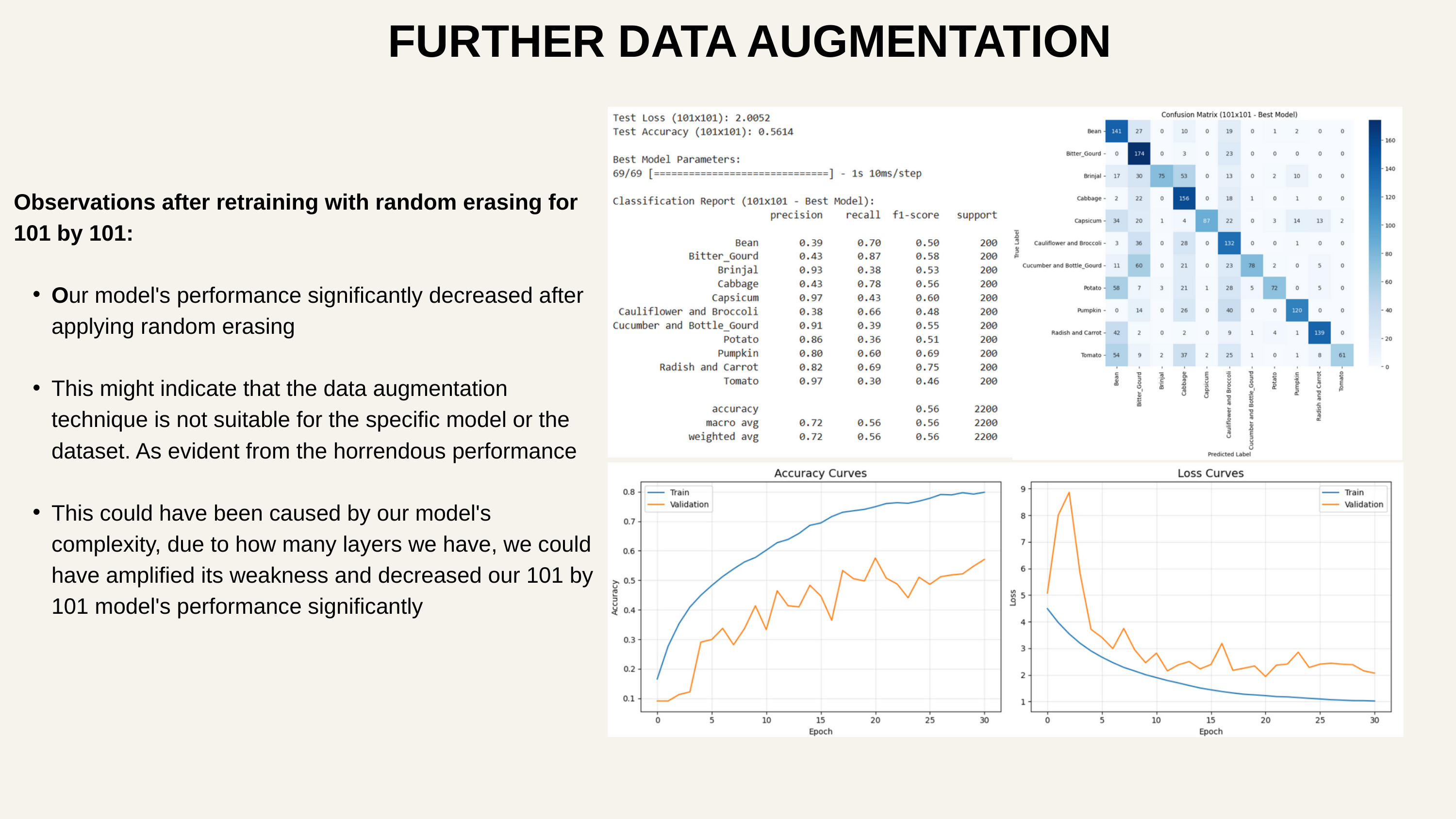

FURTHER DATA AUGMENTATION

Observations after retraining with random erasing for 101 by 101:

Our model's performance significantly decreased after applying random erasing

This might indicate that the data augmentation technique is not suitable for the specific model or the dataset. As evident from the horrendous performance

This could have been caused by our model's complexity, due to how many layers we have, we could have amplified its weakness and decreased our 101 by 101 model's performance significantly